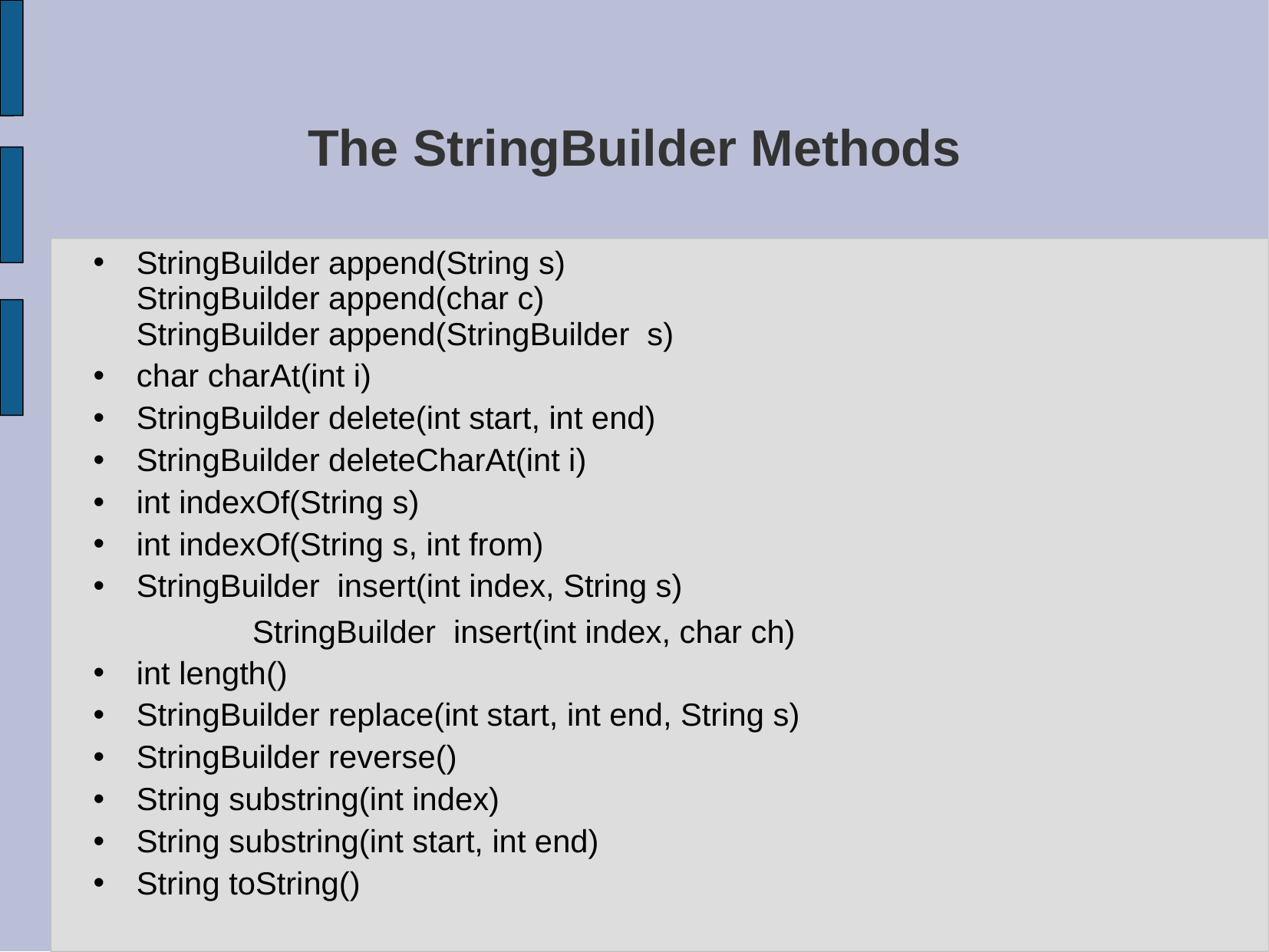

# The StringBuilder Methods
StringBuilder append(String s)
StringBuilder append(char c)
StringBuilder append(StringBuilder  s)
char charAt(int i)
StringBuilder delete(int start, int end)
StringBuilder deleteCharAt(int i)
int indexOf(String s)
int indexOf(String s, int from)
StringBuilder  insert(int index, String s)
	     StringBuilder  insert(int index, char ch)
int length()
StringBuilder replace(int start, int end, String s)
StringBuilder reverse()
String substring(int index)
String substring(int start, int end)
String toString()